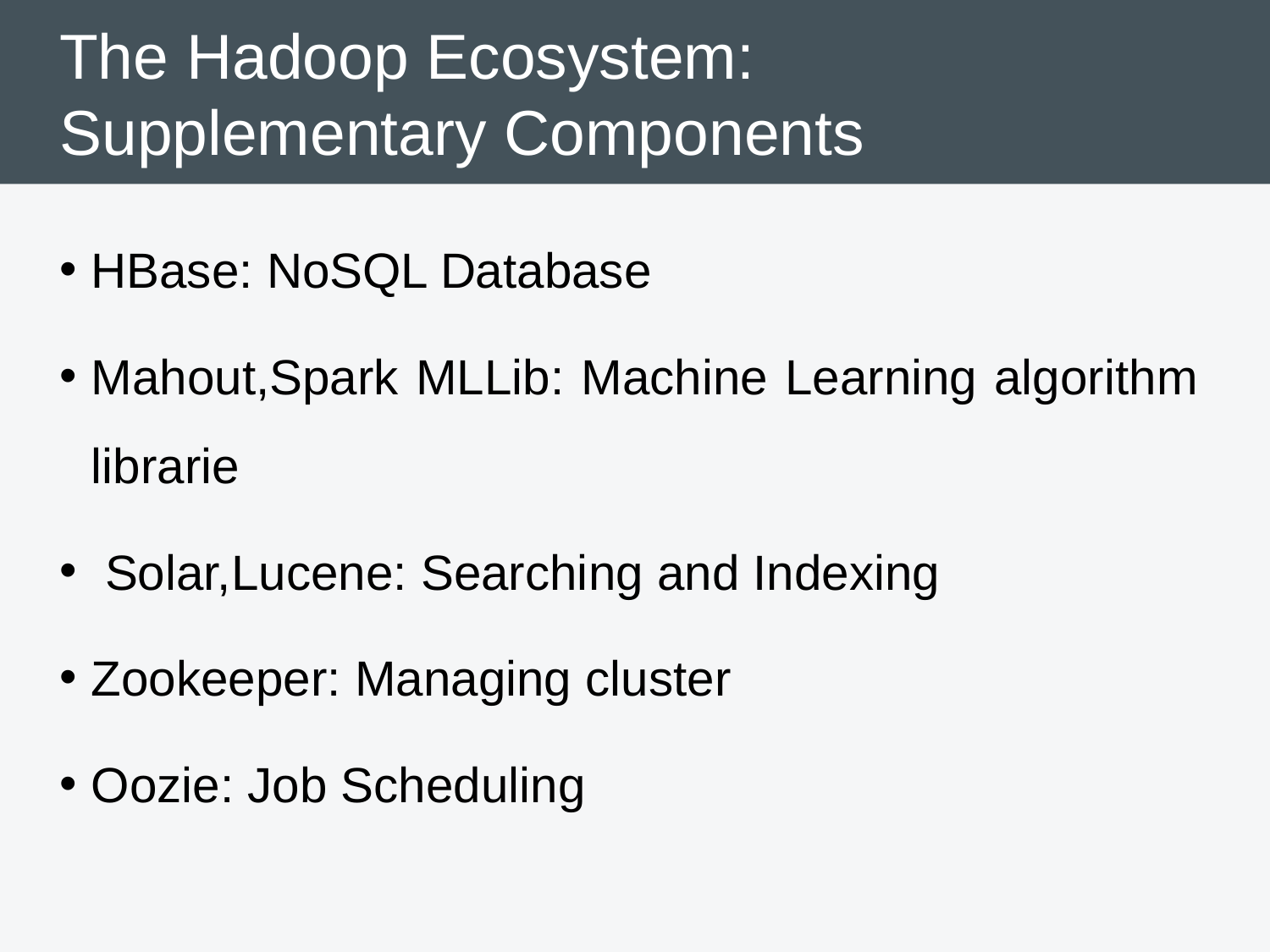

# The Hadoop Ecosystem: Supplementary Components
HBase: NoSQL Database
Mahout,Spark MLLib: Machine Learning algorithm librarie
 Solar,Lucene: Searching and Indexing
Zookeeper: Managing cluster
Oozie: Job Scheduling